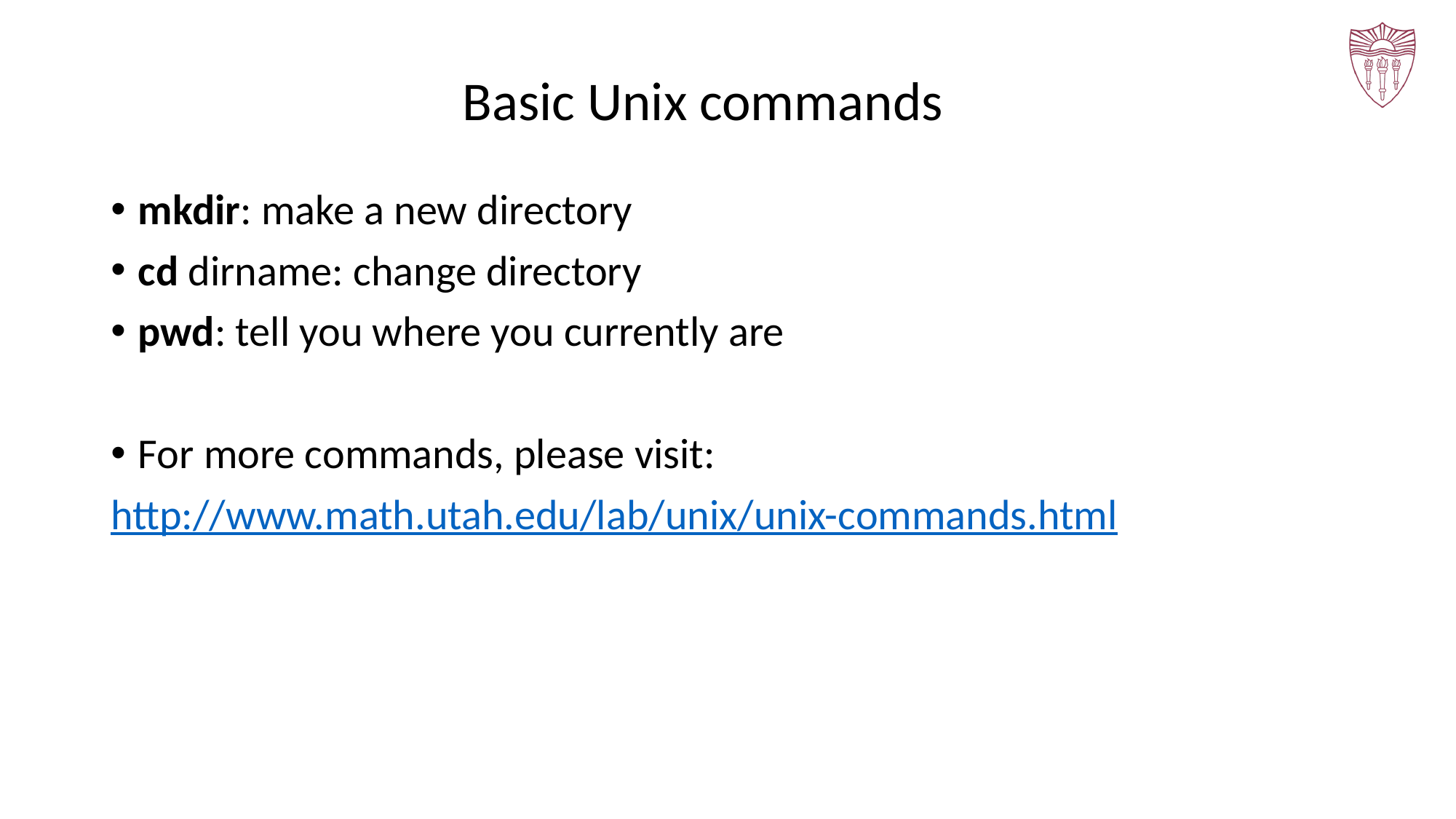

# Basic Unix commands
mkdir: make a new directory
cd dirname: change directory
pwd: tell you where you currently are

For more commands, please visit:
http://www.math.utah.edu/lab/unix/unix-commands.html